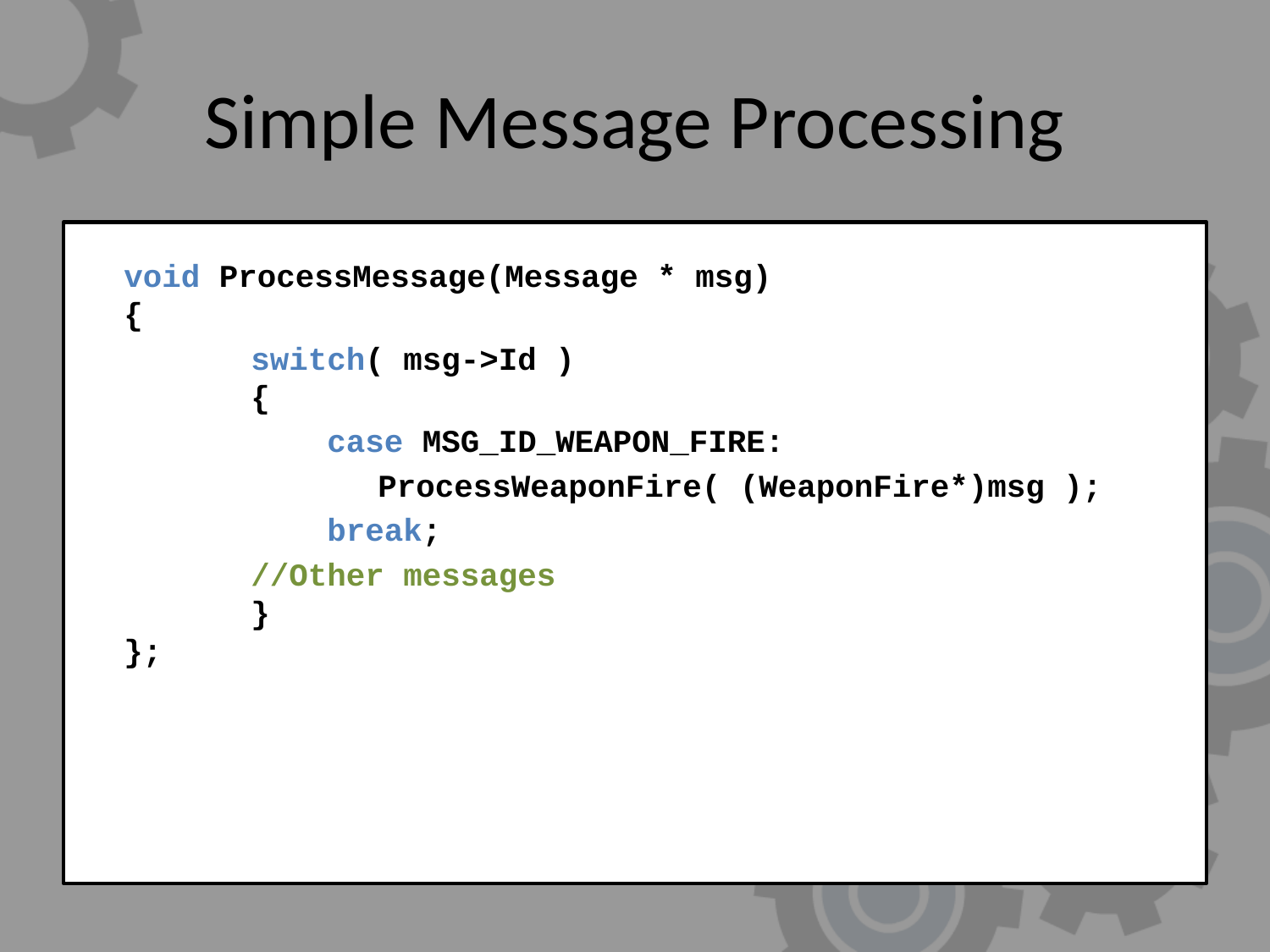

# Simple Message Processing

	void ProcessMessage(Message * msg)
{
		switch( msg->Id )
	{
		    case MSG_ID_WEAPON_FIRE:
			ProcessWeaponFire( (WeaponFire*)msg );
		    break;
		//Other messages
	}
};